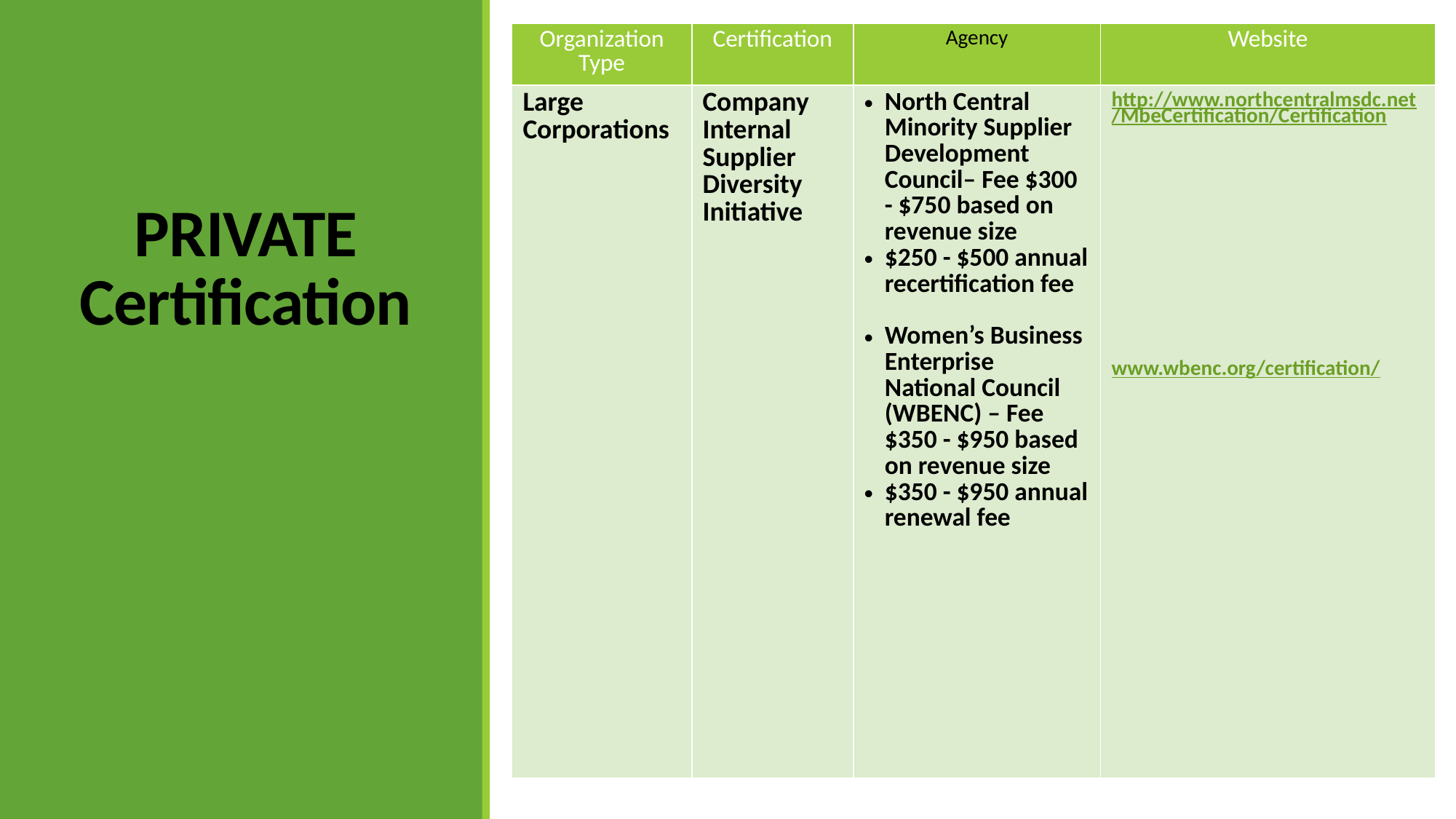

| Organization Type | Certification | Agency | Website |
| --- | --- | --- | --- |
| Large Corporations | Company Internal Supplier Diversity Initiative | North Central Minority Supplier Development Council– Fee $300 - $750 based on revenue size $250 - $500 annual recertification fee Women’s Business Enterprise National Council (WBENC) – Fee $350 - $950 based on revenue size $350 - $950 annual renewal fee | http://www.northcentralmsdc.net/MbeCertification/Certification www.wbenc.org/certification/ |
# PRIVATE Certification